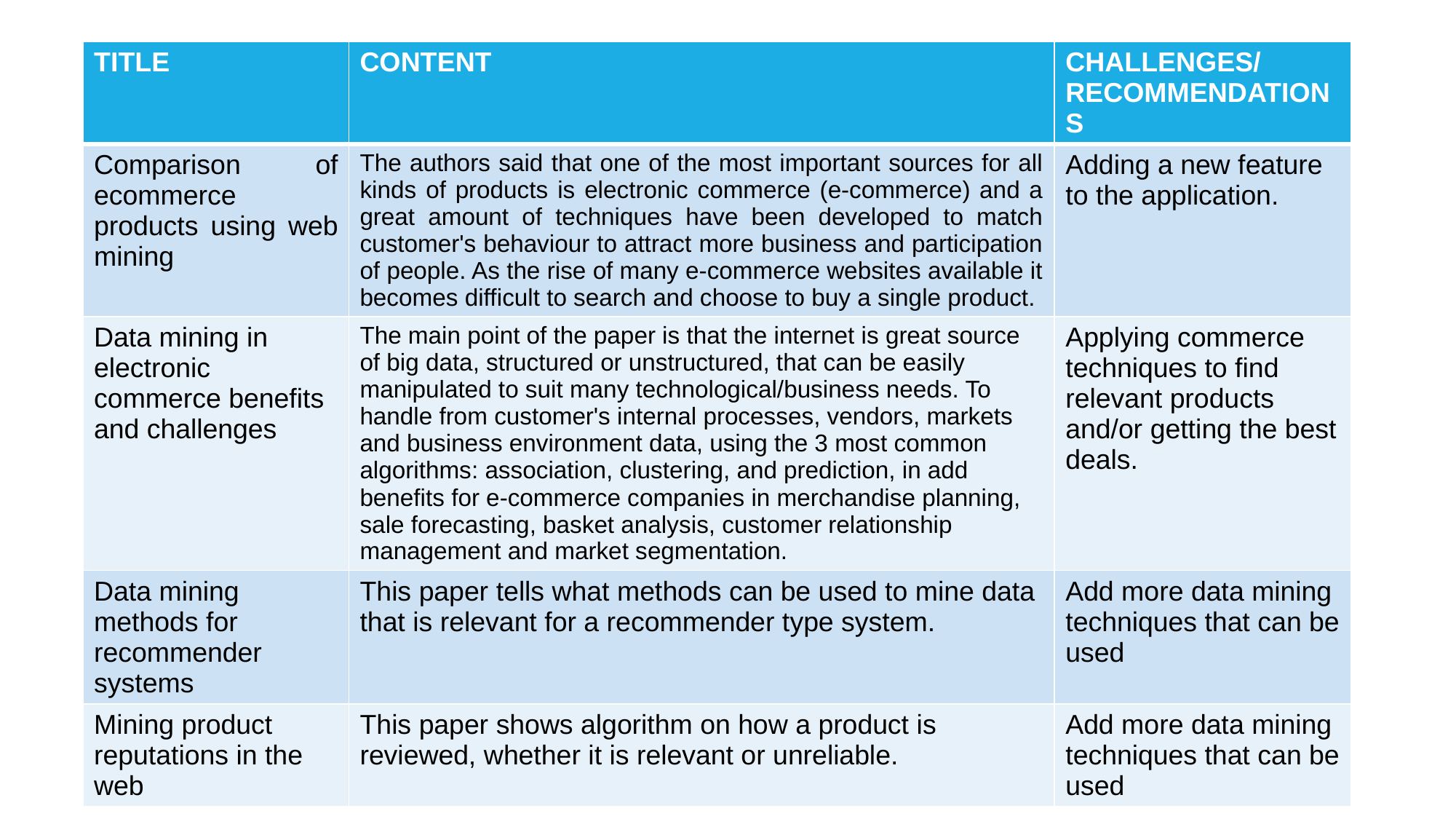

| TITLE | CONTENT | CHALLENGES/ RECOMMENDATIONS |
| --- | --- | --- |
| Comparison of ecommerce products using web mining | The authors said that one of the most important sources for all kinds of products is electronic commerce (e-commerce) and a great amount of techniques have been developed to match customer's behaviour to attract more business and participation of people. As the rise of many e-commerce websites available it becomes difficult to search and choose to buy a single product. | Adding a new feature to the application. |
| Data mining in electronic commerce benefits and challenges | The main point of the paper is that the internet is great source of big data, structured or unstructured, that can be easily manipulated to suit many technological/business needs. To handle from customer's internal processes, vendors, markets and business environment data, using the 3 most common algorithms: association, clustering, and prediction, in add benefits for e-commerce companies in merchandise planning, sale forecasting, basket analysis, customer relationship management and market segmentation. | Applying commerce techniques to find relevant products and/or getting the best deals. |
| Data mining methods for recommender systems | This paper tells what methods can be used to mine data that is relevant for a recommender type system. | Add more data mining techniques that can be used |
| Mining product reputations in the web | This paper shows algorithm on how a product is reviewed, whether it is relevant or unreliable. | Add more data mining techniques that can be used |